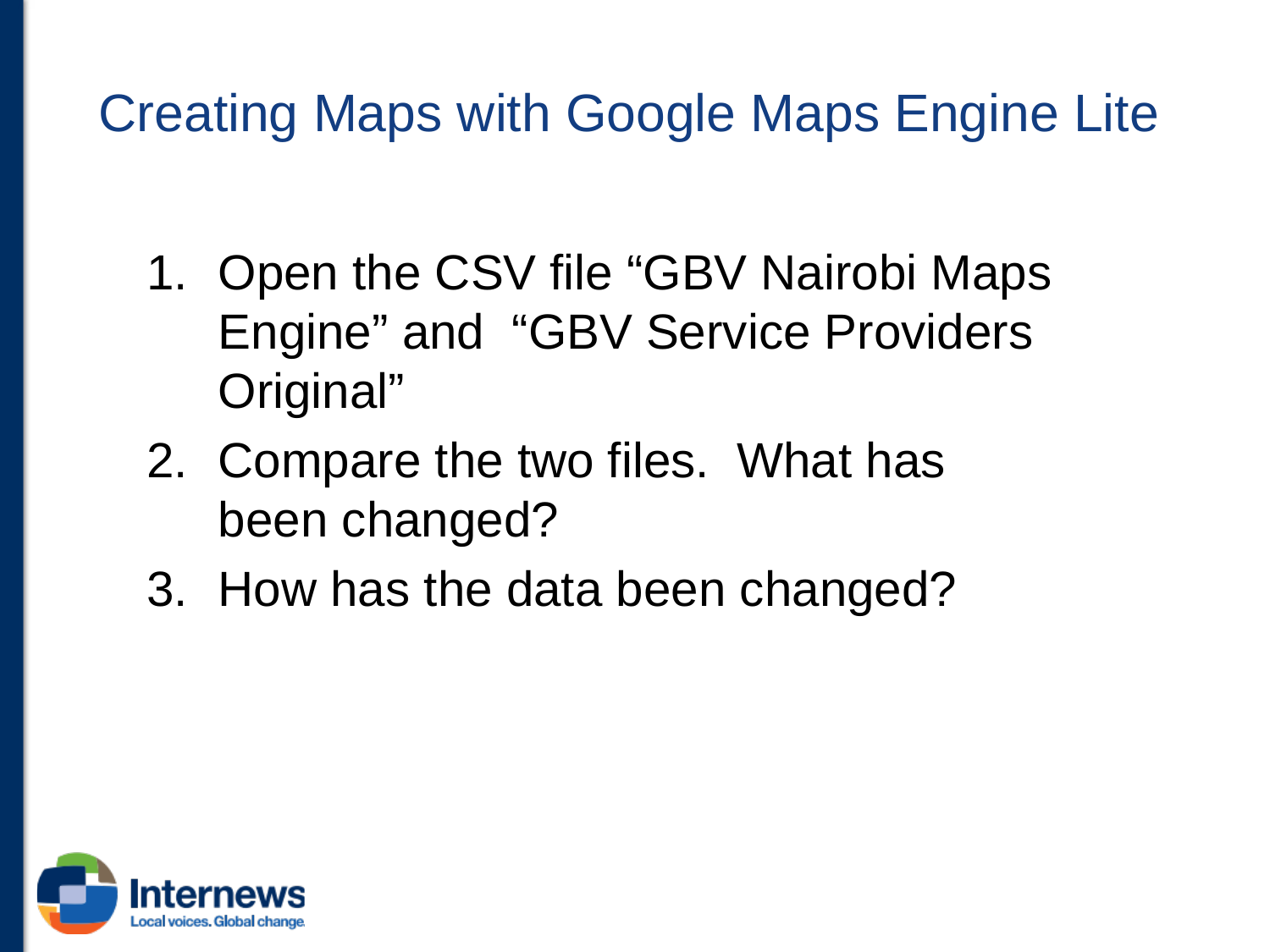

# Creating Maps with Google Maps Engine Lite

Open the CSV file “GBV Nairobi Maps Engine” and  “GBV Service Providers Original”
Compare the two files.  What has been changed?
How has the data been changed?